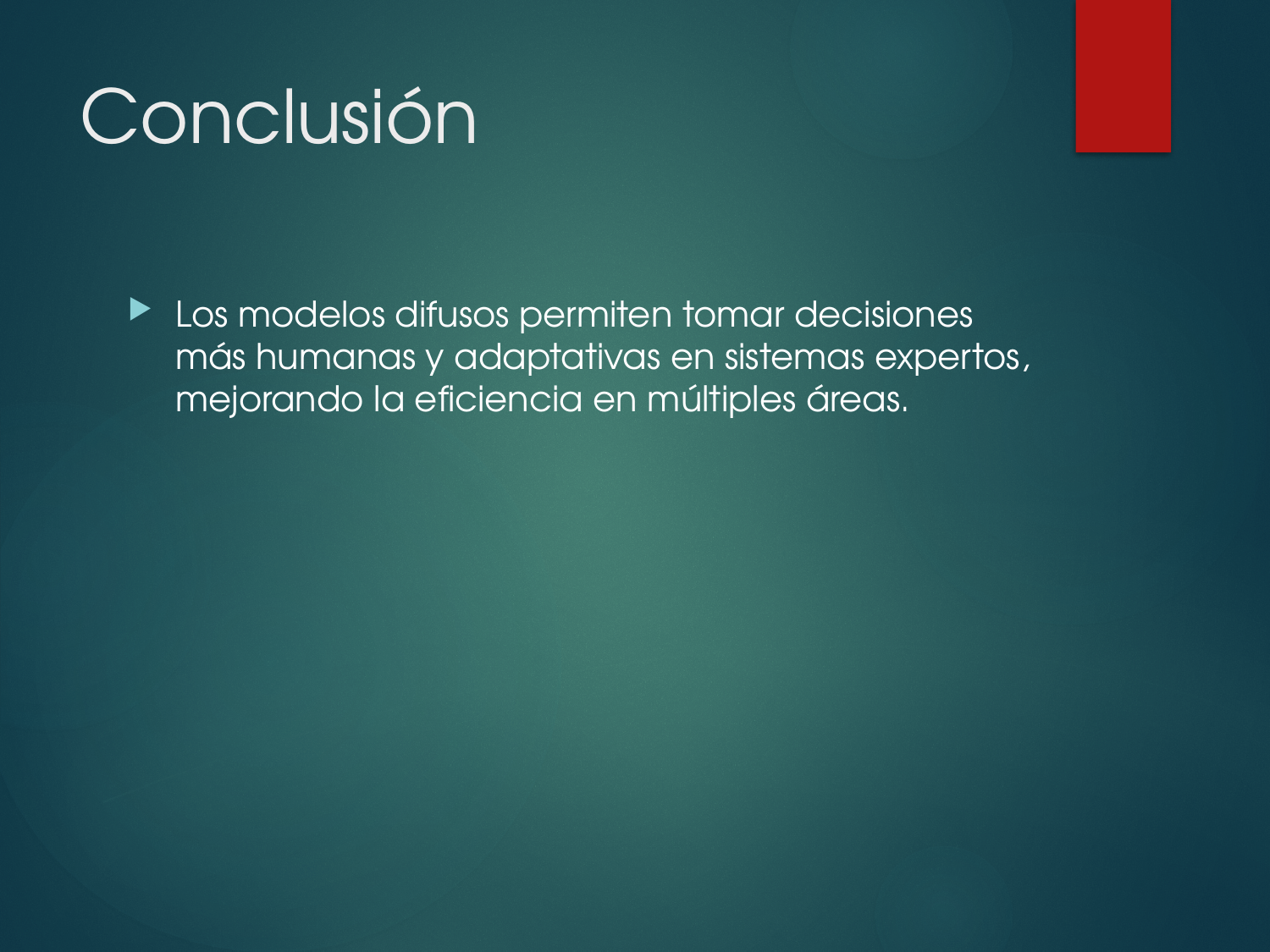

# Conclusión
Los modelos difusos permiten tomar decisiones más humanas y adaptativas en sistemas expertos, mejorando la eficiencia en múltiples áreas.